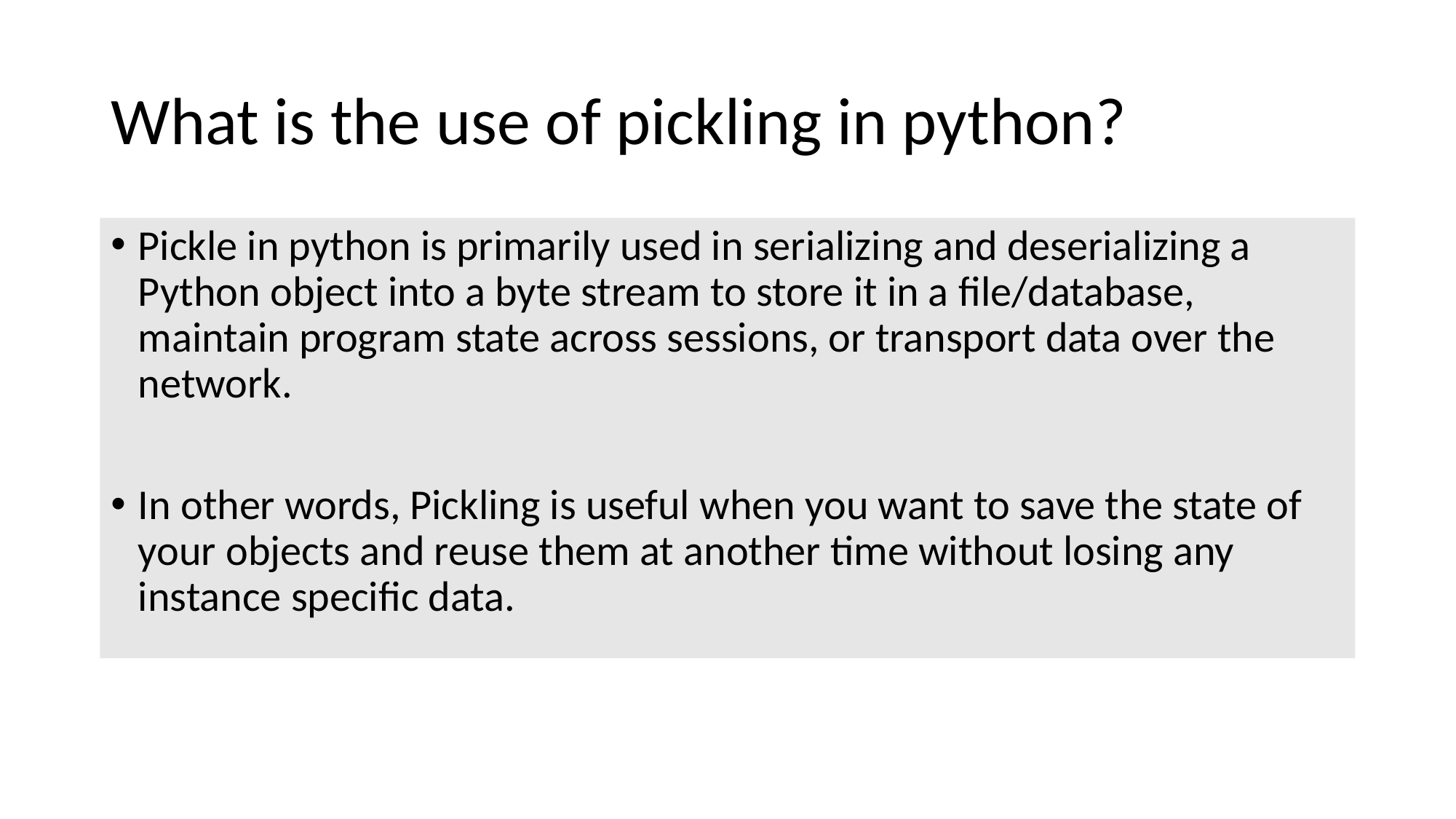

# What is the use of pickling in python?
Pickle in python is primarily used in serializing and deserializing a Python object into a byte stream to store it in a file/database, maintain program state across sessions, or transport data over the network.

In other words, Pickling is useful when you want to save the state of your objects and reuse them at another time without losing any instance specific data.